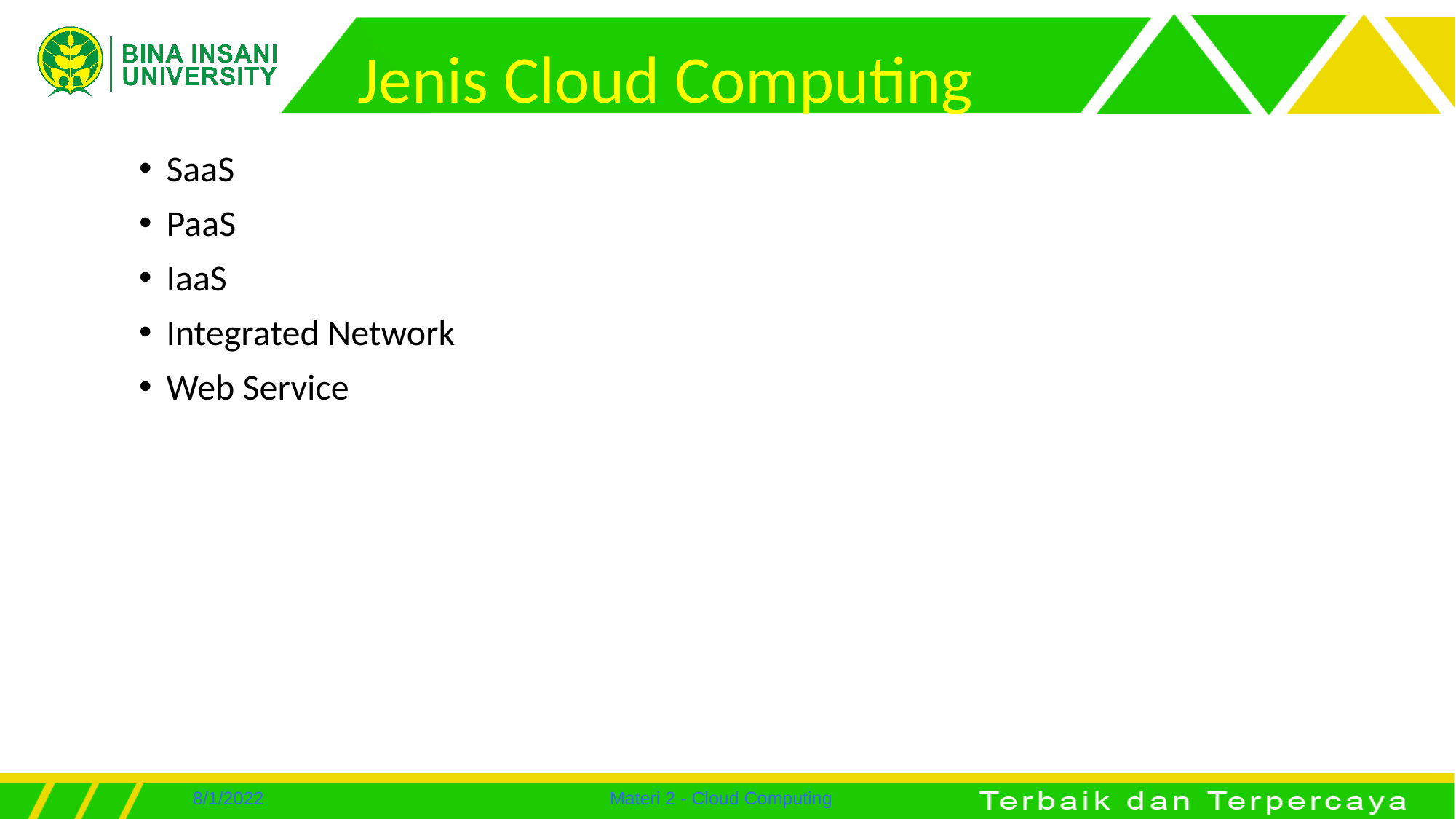

# Jenis Cloud Computing
SaaS
PaaS
IaaS
Integrated Network
Web Service
8/1/2022
Materi 2 - Cloud Computing